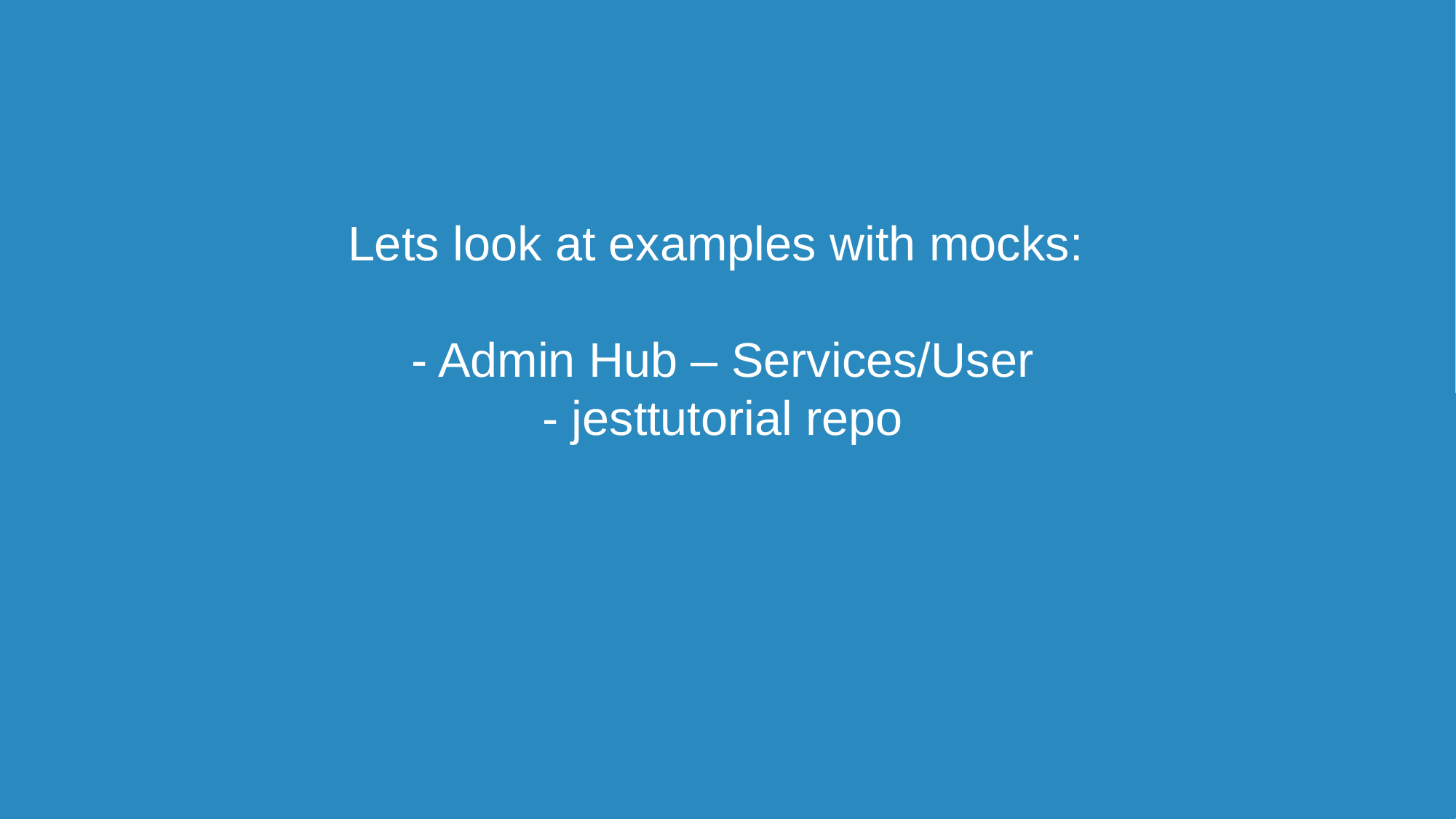

Lets look at examples with mocks:

- Admin Hub – Services/User
- jesttutorial repo